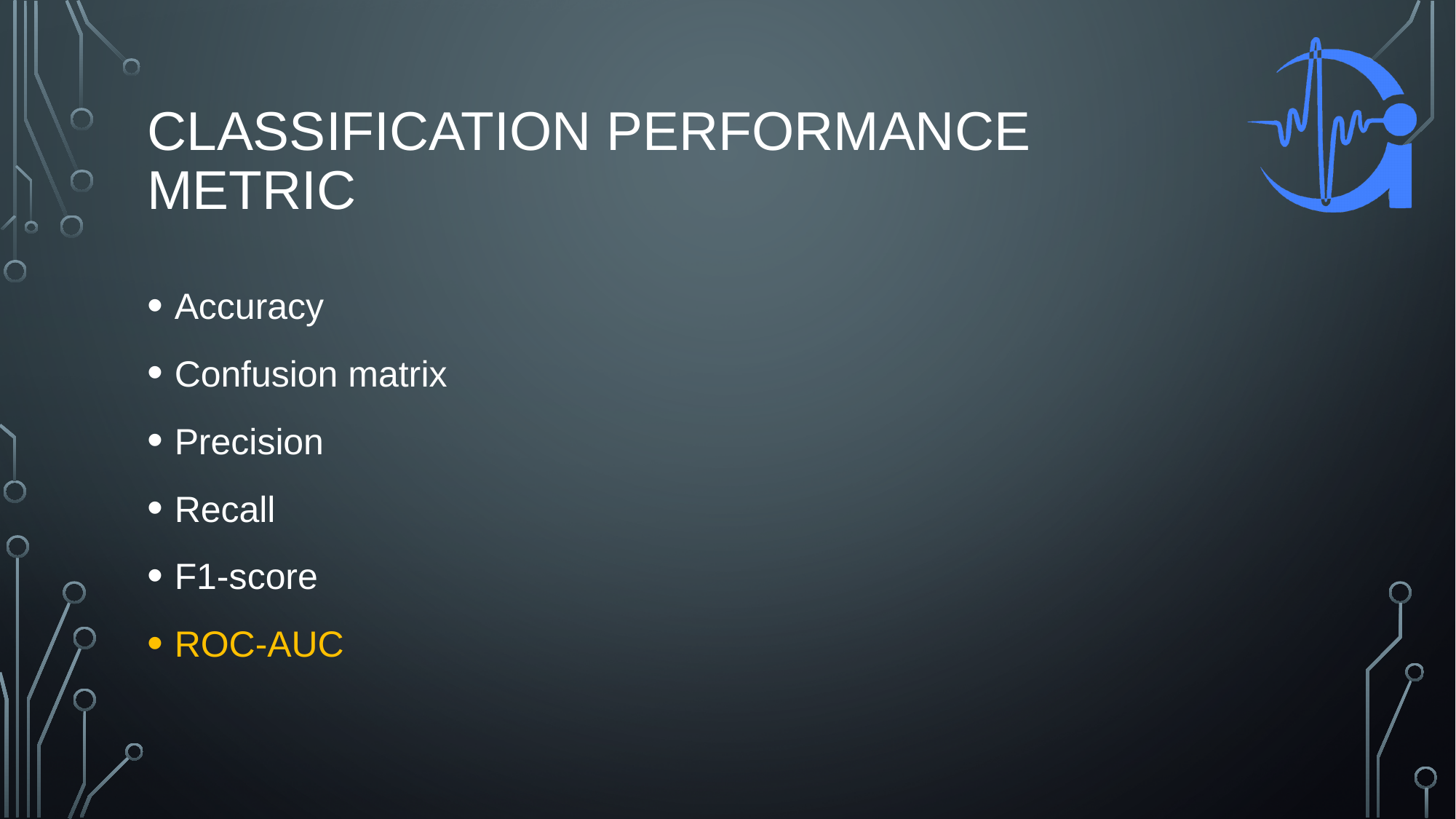

# Classification Performance metric
Accuracy
Confusion matrix
Precision
Recall
F1-score
ROC-AUC